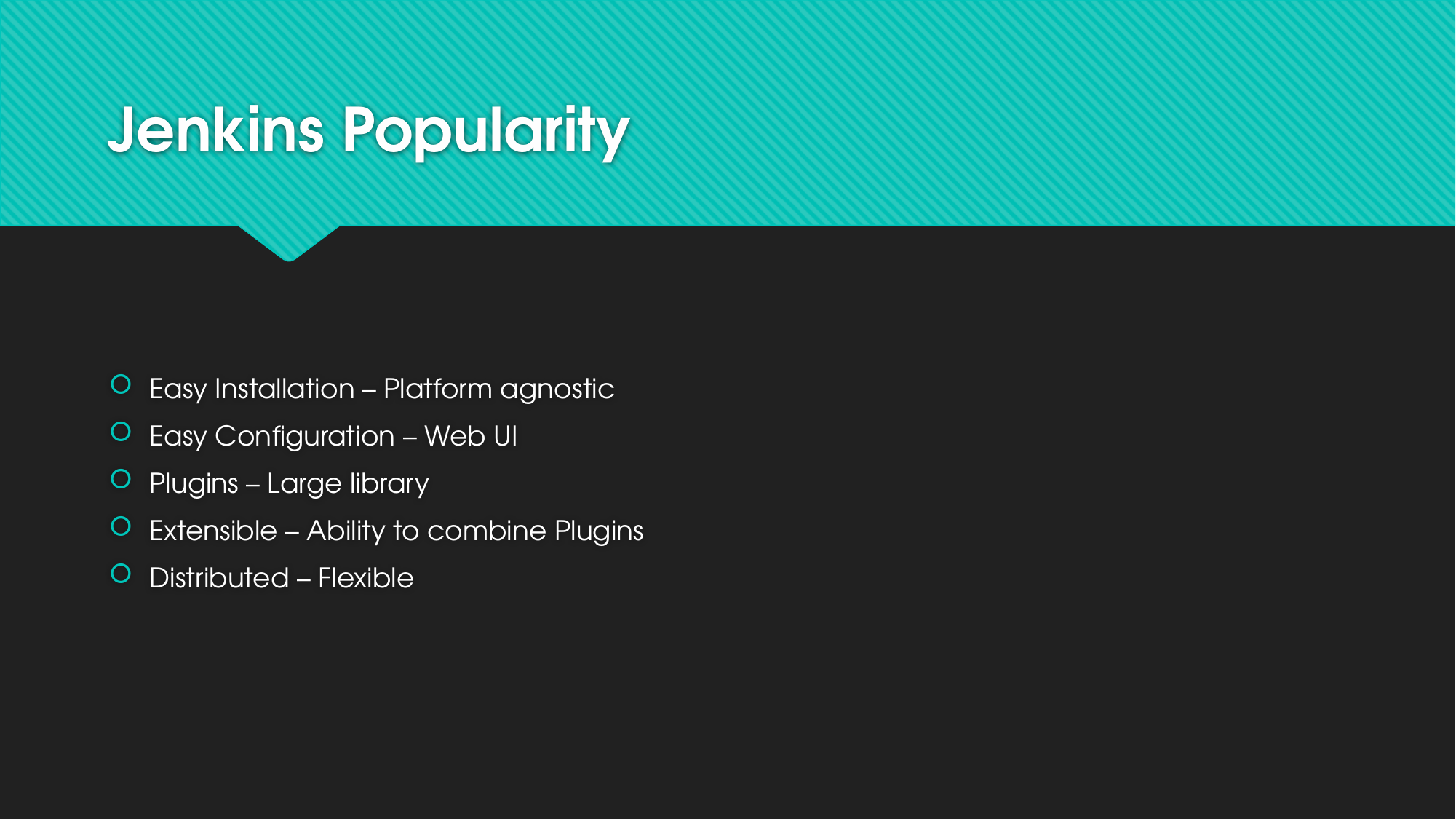

# Jenkins Popularity
Easy Installation – Platform agnostic
Easy Configuration – Web UI
Plugins – Large library
Extensible – Ability to combine Plugins
Distributed – Flexible